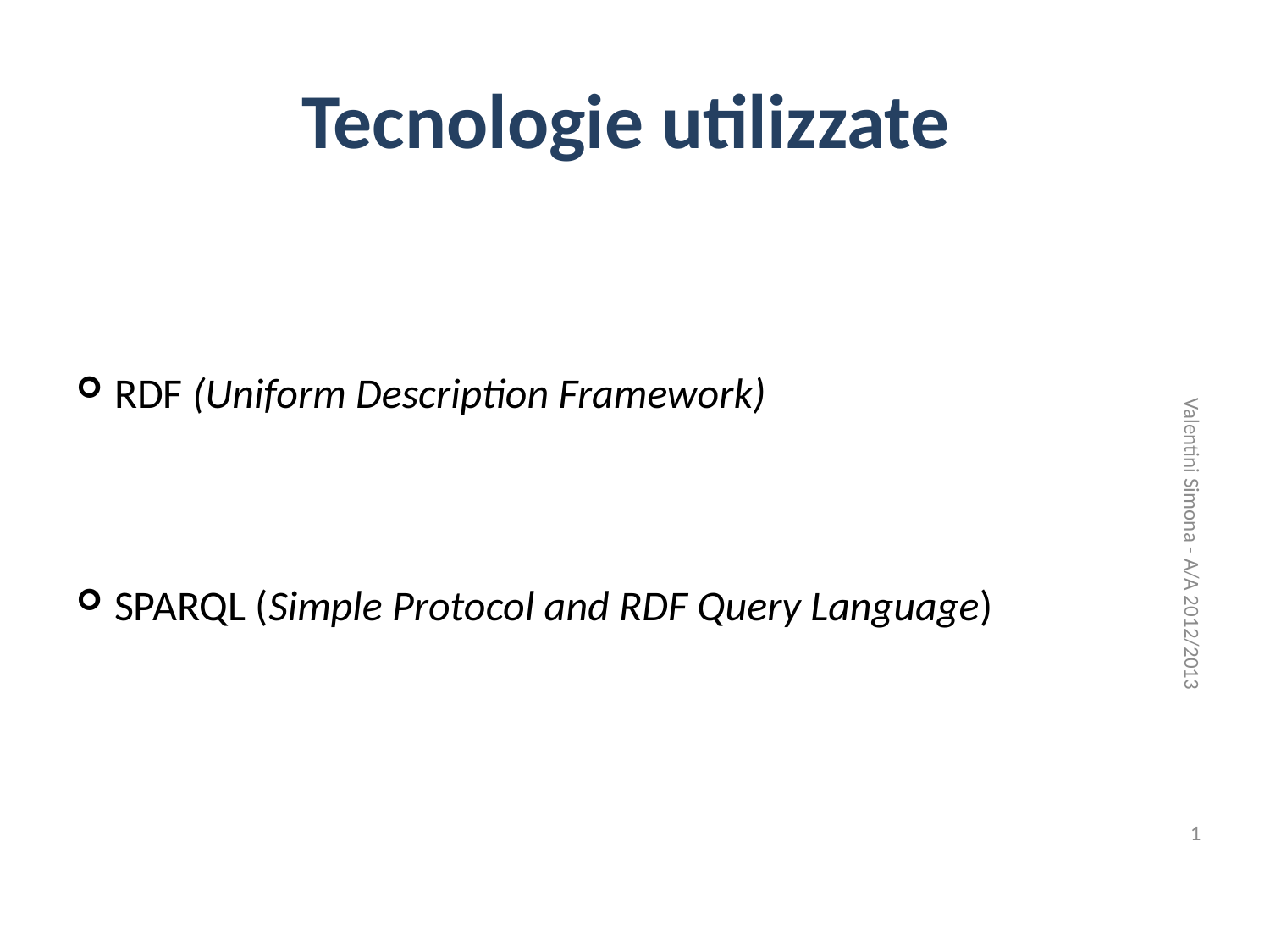

# Tecnologie utilizzate

RDF (Uniform Description Framework)

SPARQL (Simple Protocol and RDF Query Language)

Valentini Simona - A/A 2012/2013
1